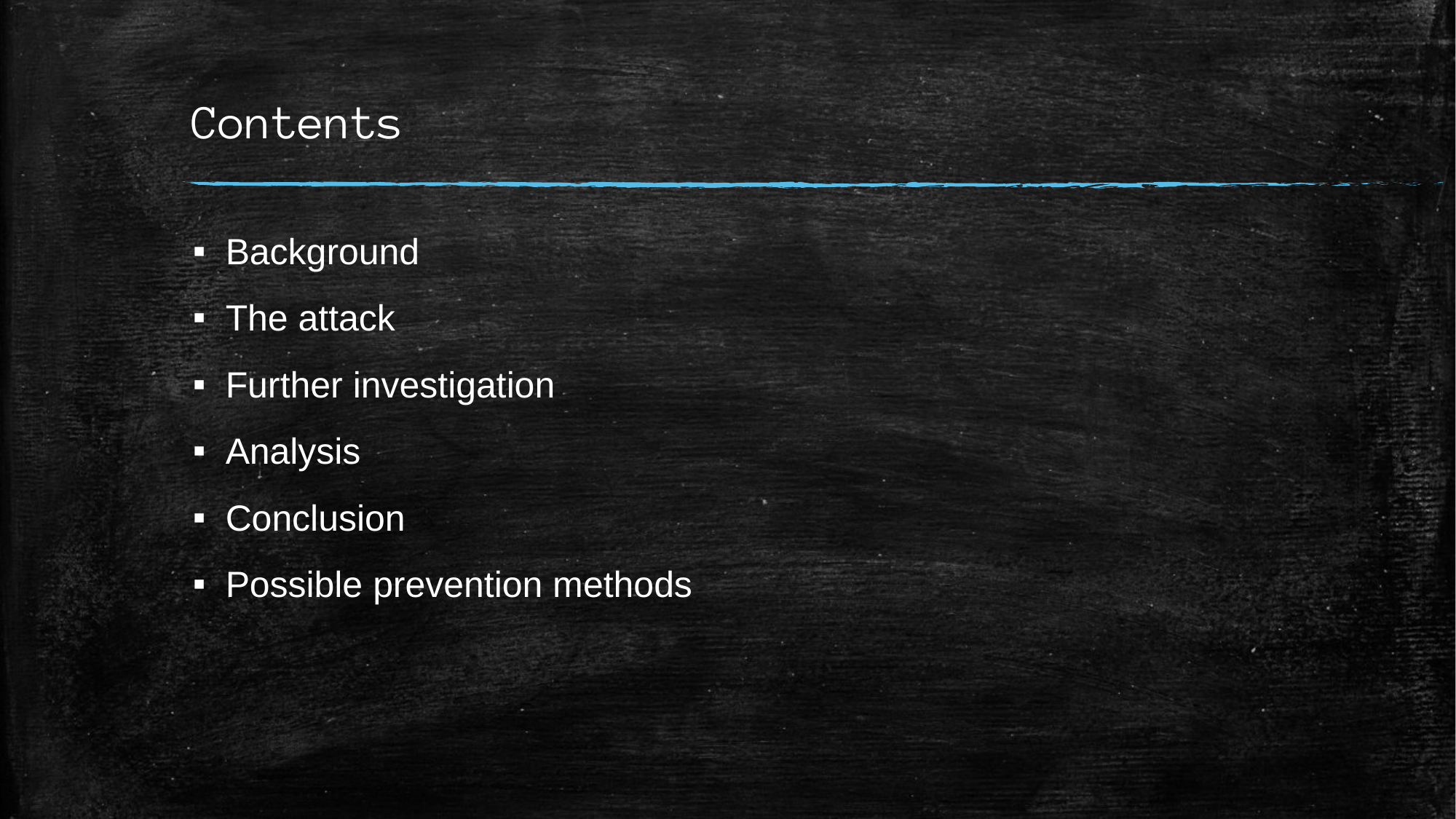

# Contents
Background
The attack
Further investigation
Analysis
Conclusion
Possible prevention methods